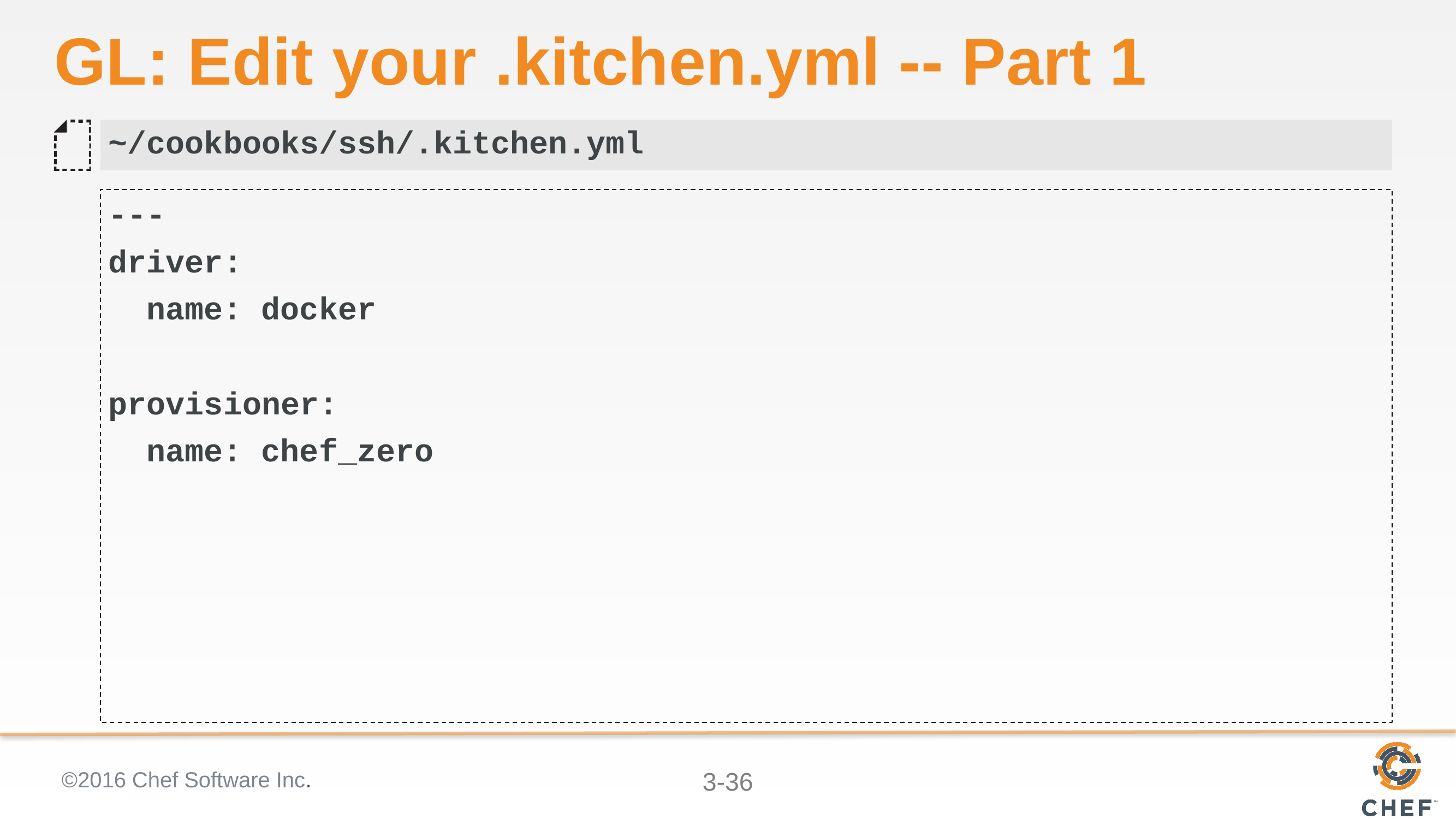

# GL: Edit your .kitchen.yml -- Part 1
~/cookbooks/ssh/.kitchen.yml
---
driver:
  name: docker

provisioner:
  name: chef_zero